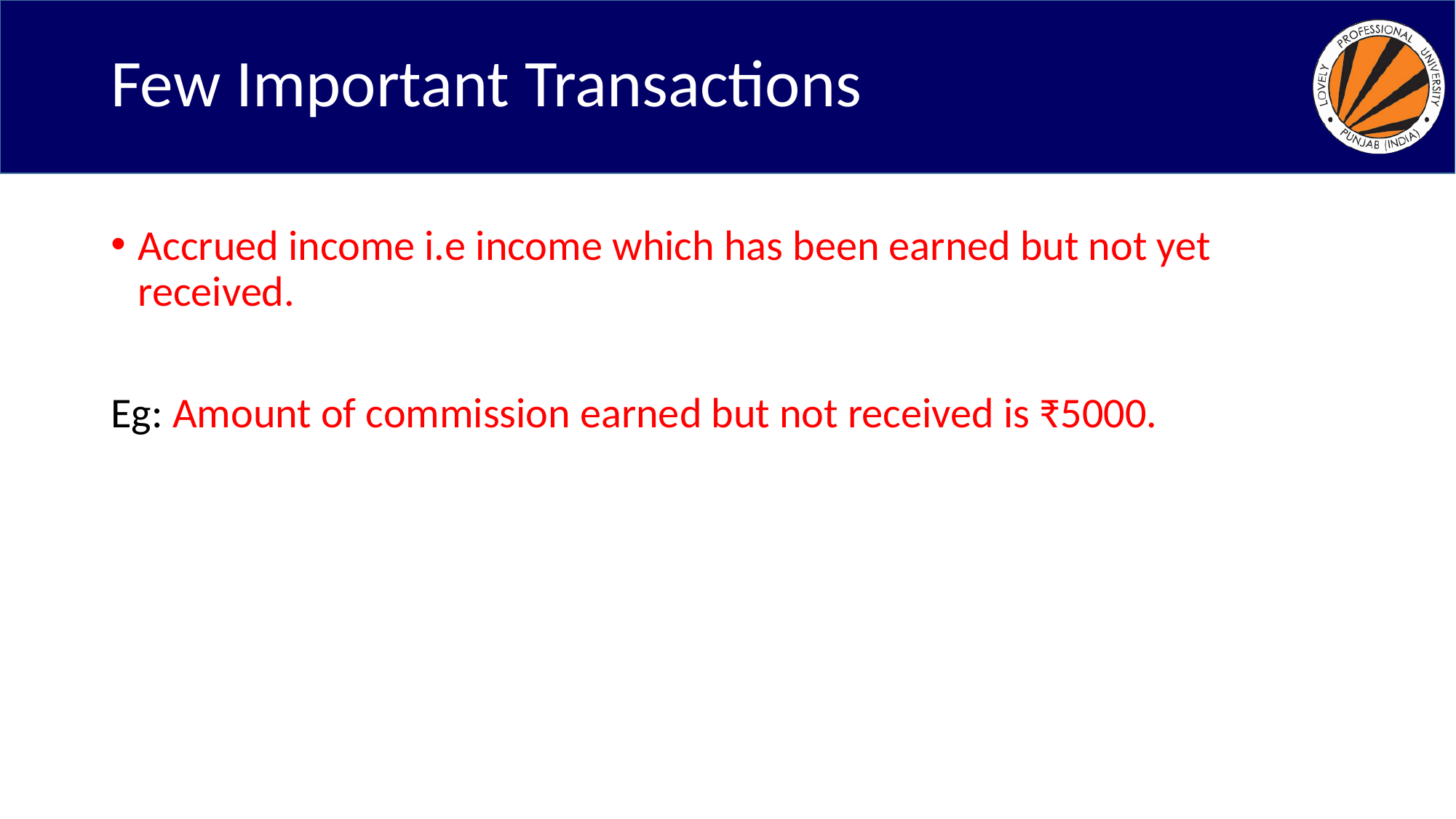

# Few Important Transactions
Accrued income i.e income which has been earned but not yet received.

Eg: Amount of commission earned but not received is ₹5000.